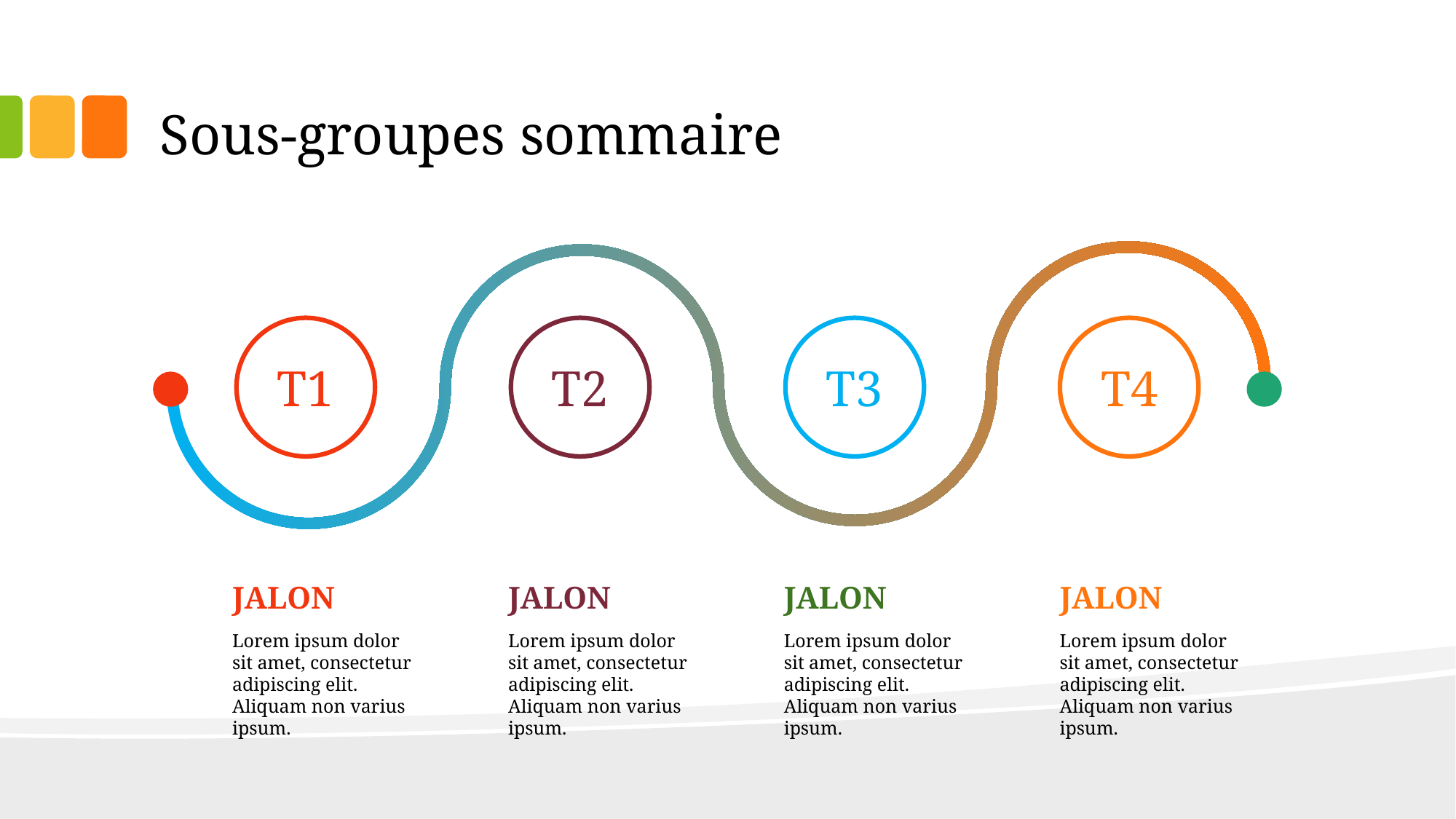

# Sous-groupes sommaire

T1
T2
T3
T4

JALON
JALON
JALON
JALON
Lorem ipsum dolor sit amet, consectetur adipiscing elit. Aliquam non varius ipsum.

Lorem ipsum dolor sit amet, consectetur adipiscing elit. Aliquam non varius ipsum.

Lorem ipsum dolor sit amet, consectetur adipiscing elit. Aliquam non varius ipsum.

Lorem ipsum dolor sit amet, consectetur adipiscing elit. Aliquam non varius ipsum.